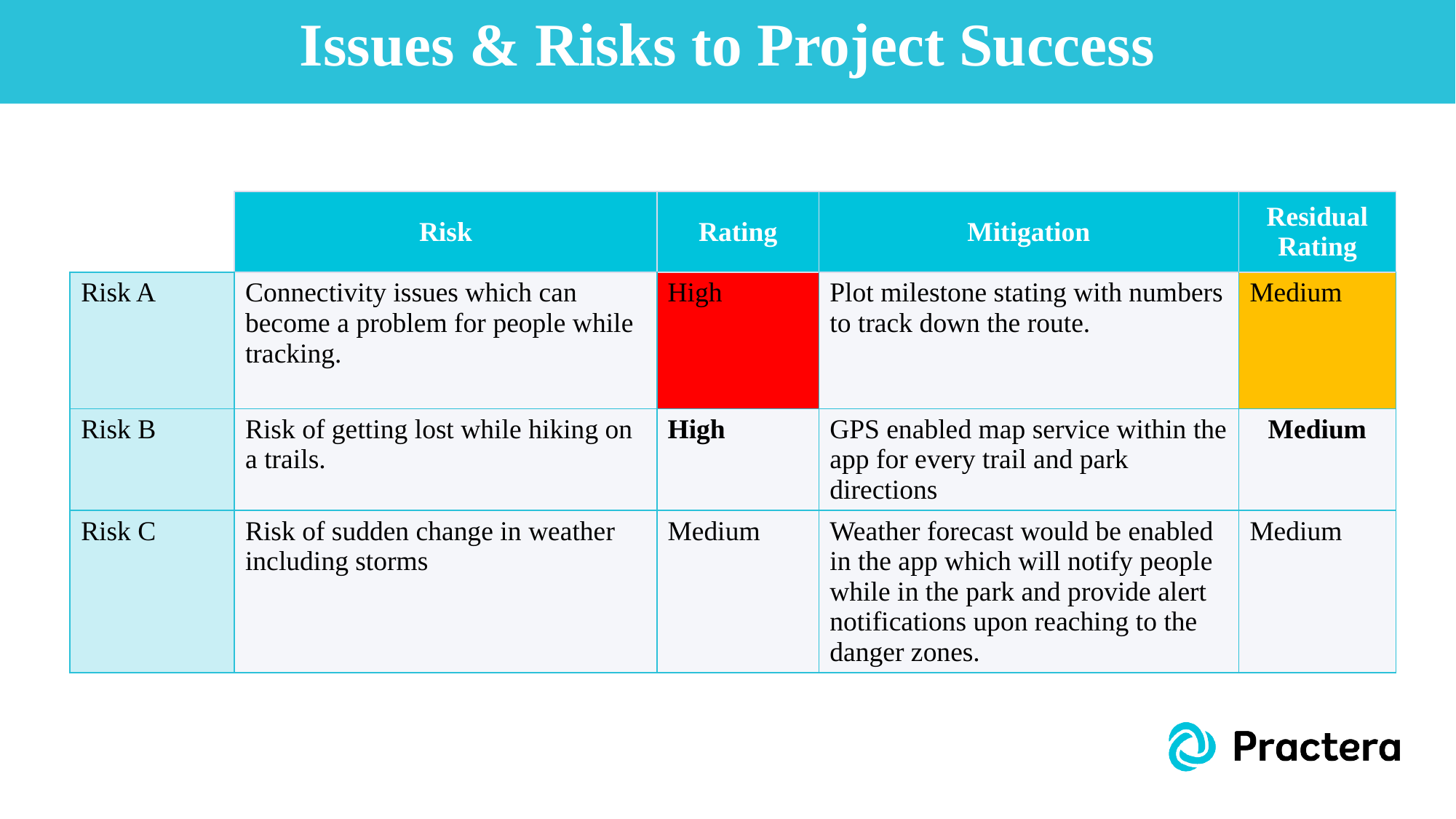

# Issues & Risks to Project Success
|  | Risk | Rating | Mitigation | Residual Rating |
| --- | --- | --- | --- | --- |
| Risk A | Connectivity issues which can become a problem for people while tracking. | High | Plot milestone stating with numbers to track down the route. | Medium |
| Risk B | Risk of getting lost while hiking on a trails. | High | GPS enabled map service within the app for every trail and park directions | Medium |
| Risk C | Risk of sudden change in weather including storms | Medium | Weather forecast would be enabled in the app which will notify people while in the park and provide alert notifications upon reaching to the danger zones. | Medium |